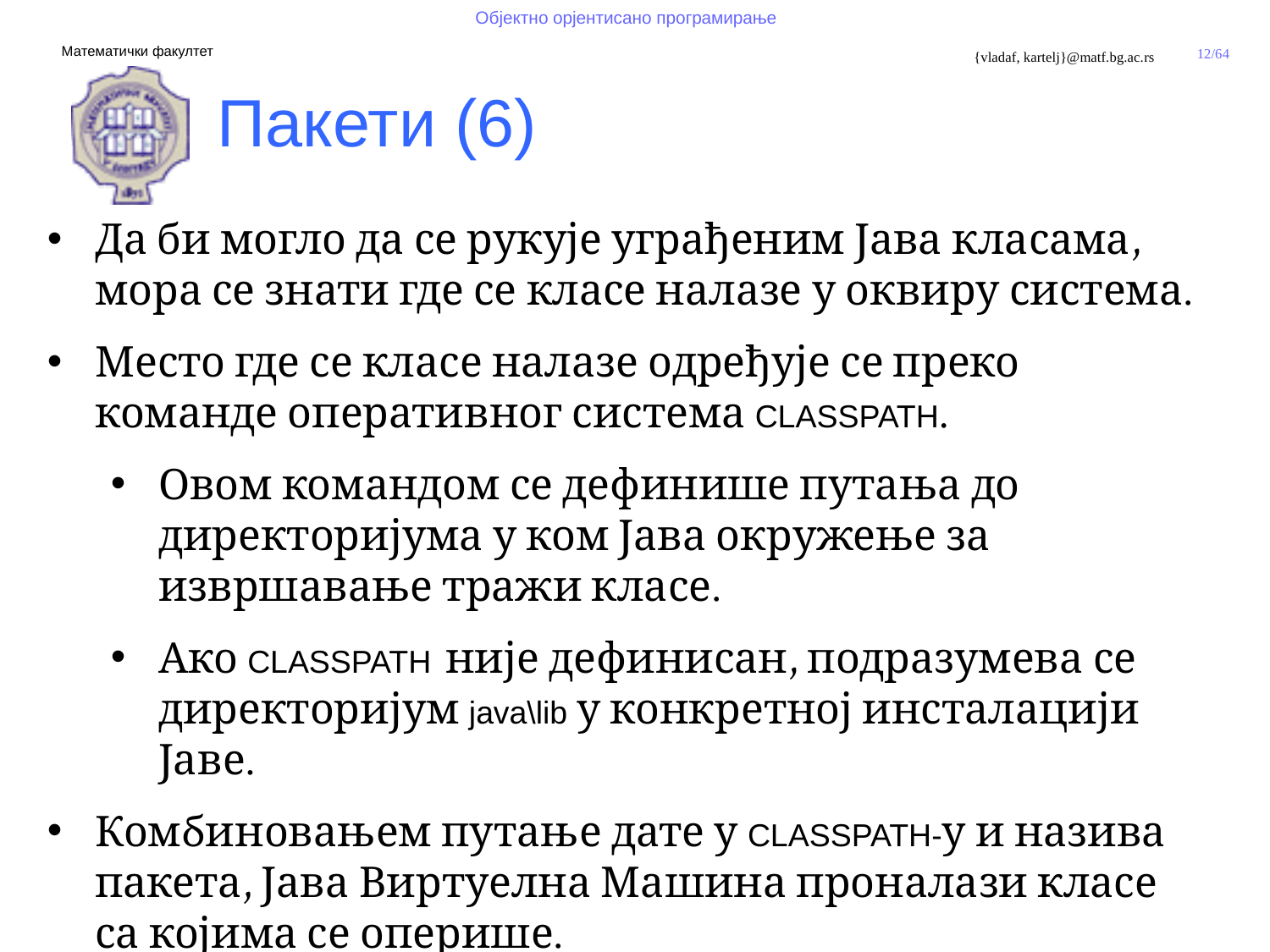

Пакети (6)
Да би могло да се рукује уграђеним Јава класама, мора се знати где се класе налазе у оквиру система.
Место где се класе налазе одређује се преко команде оперативног система CLASSPATH.
Овом командом се дефинише путања до директоријума у ком Јава окружење за извршавање тражи класе.
Ако CLASSPATH  није дефинисан, подразумева се директоријум java\lib у конкретној инсталацији Јаве.
Комбиновањем путање дате у CLASSPATH-у и назива пакета, Јава Виртуелна Машина проналази класе са којима се оперише.